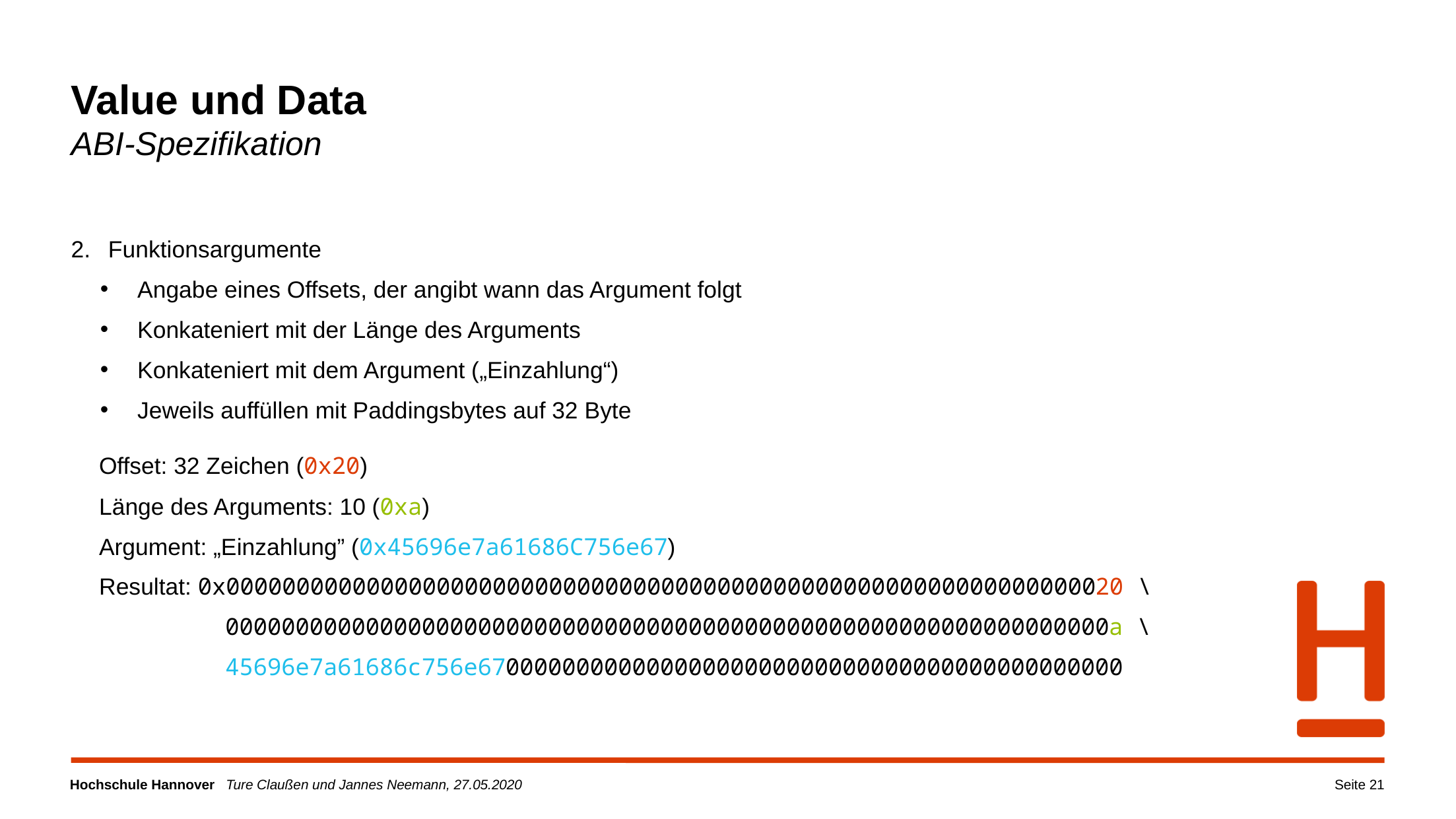

Value und Data
ABI-Spezifikation
Funktionsargumente
Angabe eines Offsets, der angibt wann das Argument folgt
Konkateniert mit der Länge des Arguments
Konkateniert mit dem Argument („Einzahlung“)
Jeweils auffüllen mit Paddingsbytes auf 32 Byte

Offset: 32 Zeichen (0x20)
Länge des Arguments: 10 (0xa)
Argument: „Einzahlung” (0x45696e7a61686C756e67)
Resultat: 0x0000000000000000000000000000000000000000000000000000000000000020 \
         000000000000000000000000000000000000000000000000000000000000000a \
         45696e7a61686c756e6700000000000000000000000000000000000000000000
Seite 21